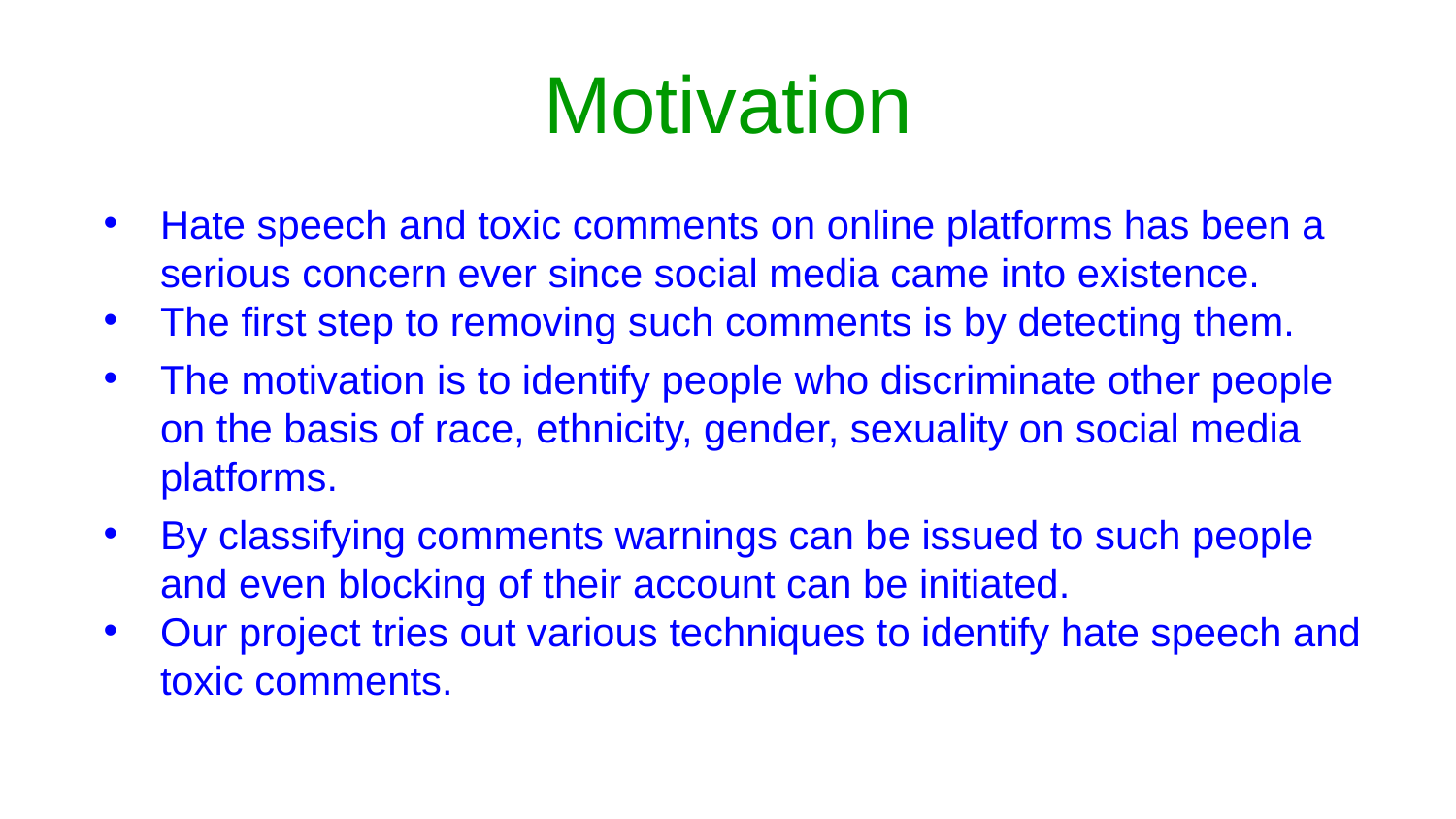

# Motivation
Hate speech and toxic comments on online platforms has been a serious concern ever since social media came into existence.
The first step to removing such comments is by detecting them.
The motivation is to identify people who discriminate other people on the basis of race, ethnicity, gender, sexuality on social media platforms.
By classifying comments warnings can be issued to such people and even blocking of their account can be initiated.
Our project tries out various techniques to identify hate speech and toxic comments.